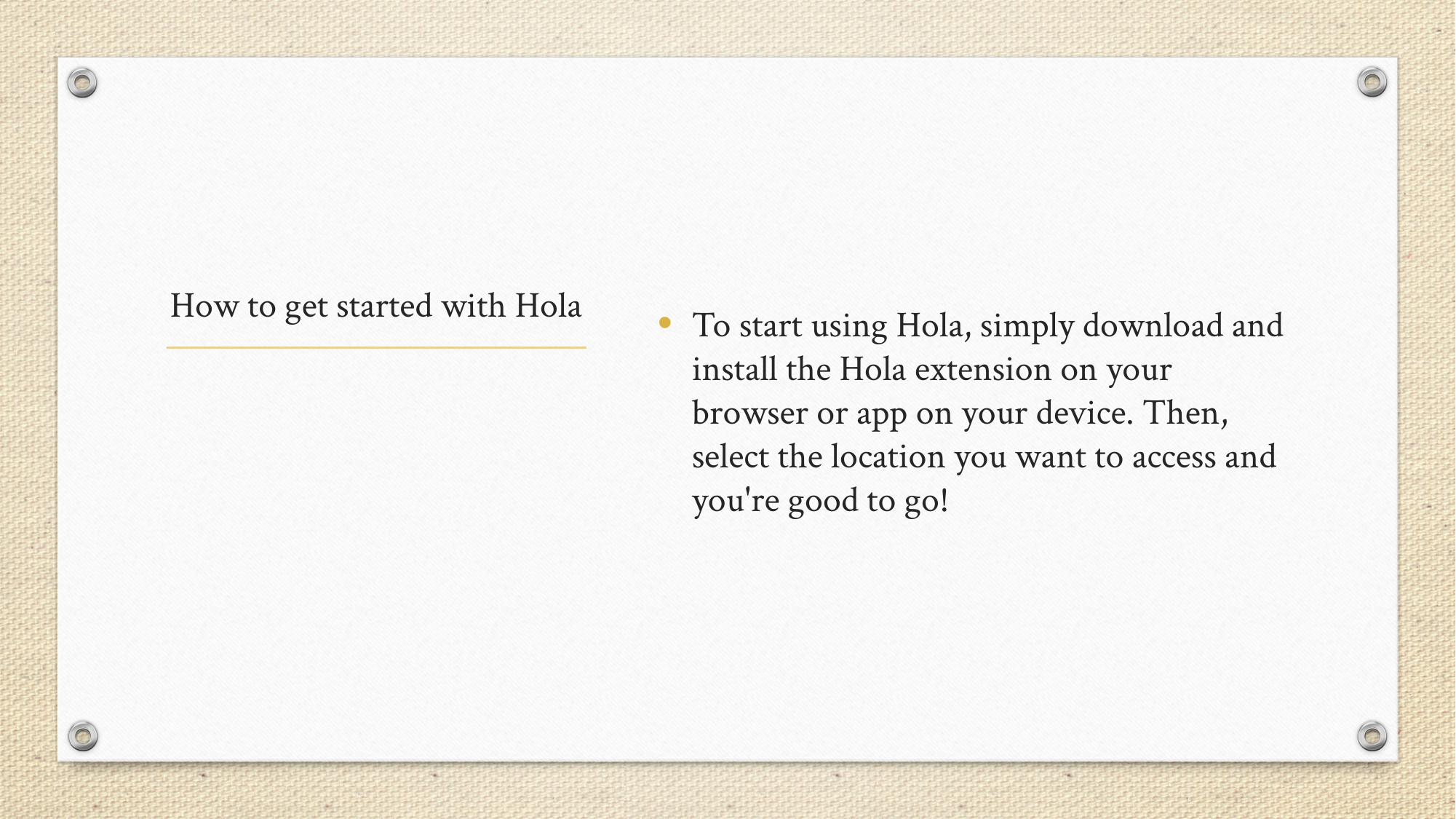

To start using Hola, simply download and install the Hola extension on your browser or app on your device. Then, select the location you want to access and you're good to go!
# How to get started with Hola